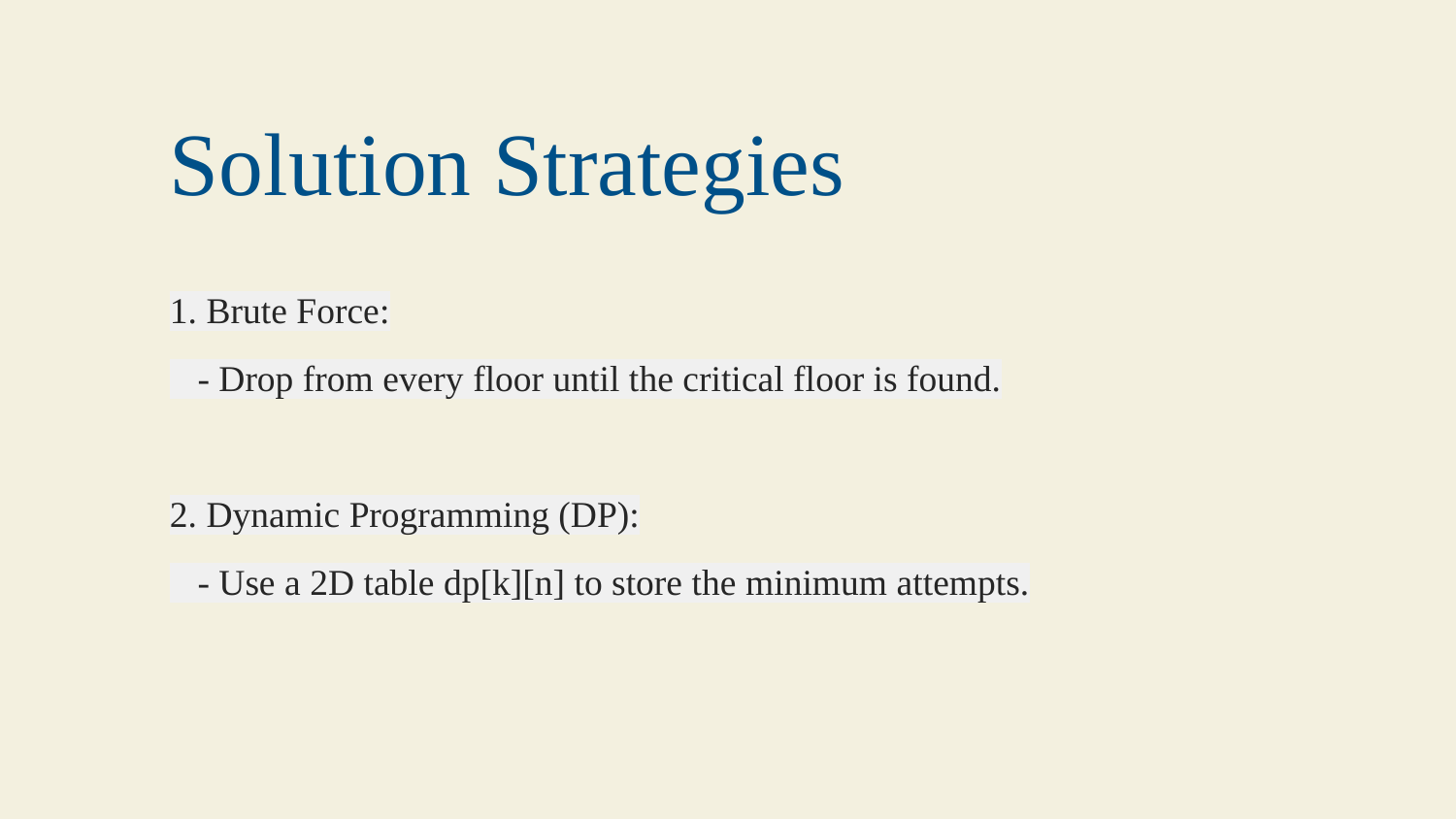

Solution Strategies
1. Brute Force:
   - Drop from every floor until the critical floor is found.

2. Dynamic Programming (DP):
   - Use a 2D table dp[k][n] to store the minimum attempts.